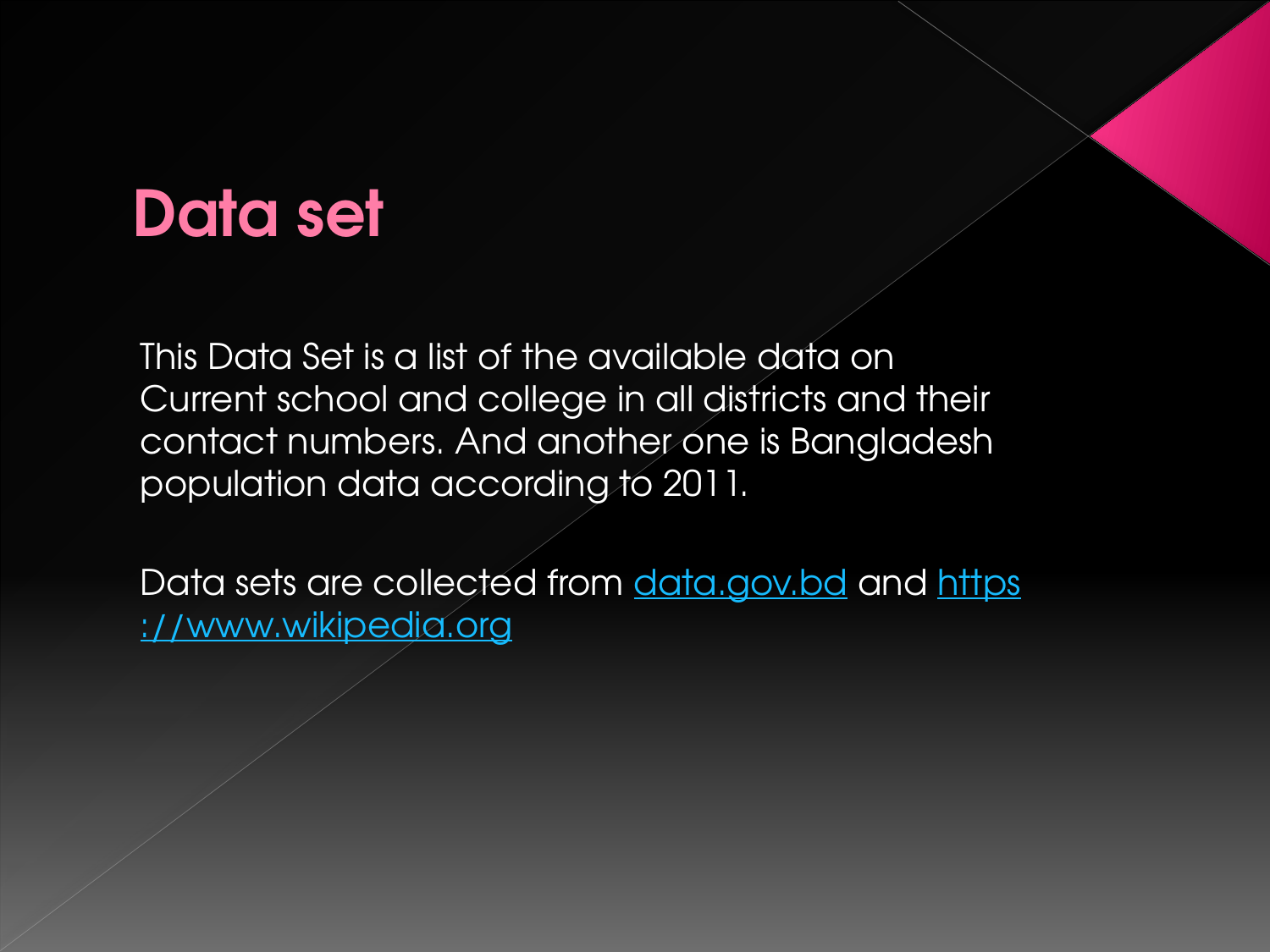

# Data set
This Data Set is a list of the available data on Current school and college in all districts and their contact numbers. And another one is Bangladesh population data according to 2011.

Data sets are collected from data.gov.bd and https://www.wikipedia.org